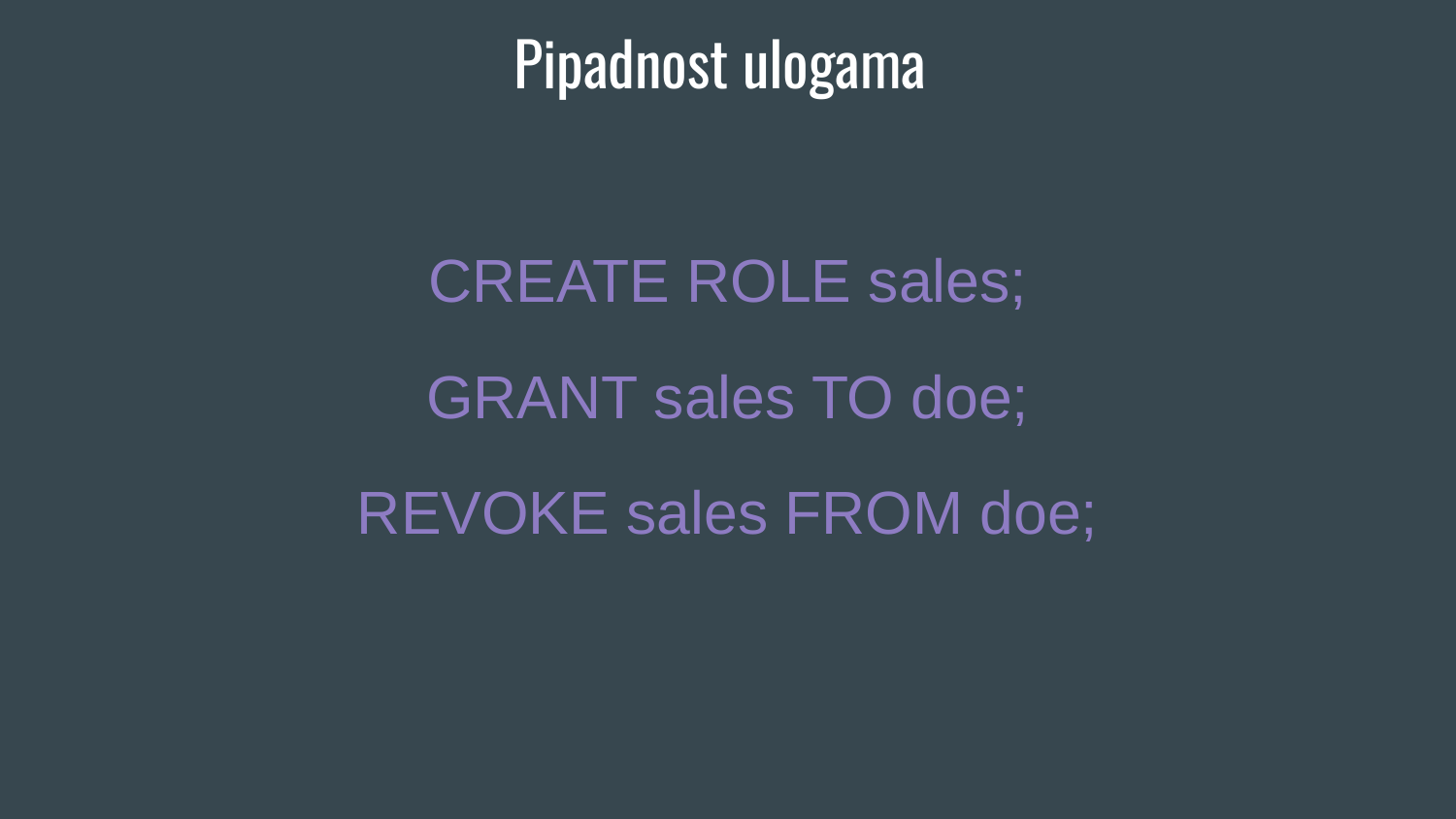

# Pipadnost ulogama
CREATE ROLE sales;
GRANT sales TO doe;
REVOKE sales FROM doe;